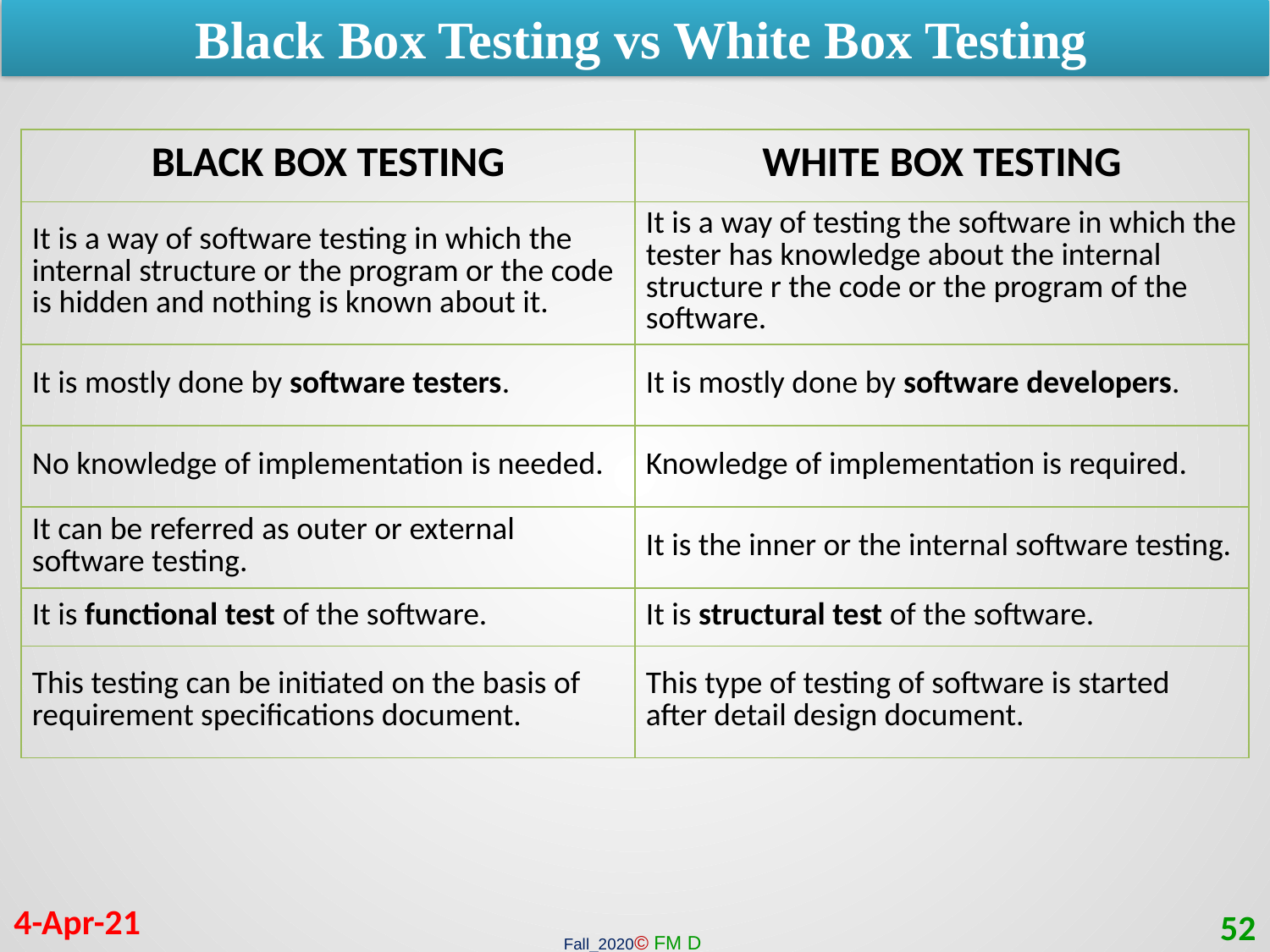

Black Box Testing vs White Box Testing

| BLACK BOX TESTING | WHITE BOX TESTING |
| --- | --- |
| It is a way of software testing in which the internal structure or the program or the code is hidden and nothing is known about it. | It is a way of testing the software in which the tester has knowledge about the internal structure r the code or the program of the software. |
| It is mostly done by software testers. | It is mostly done by software developers. |
| No knowledge of implementation is needed. | Knowledge of implementation is required. |
| It can be referred as outer or external software testing. | It is the inner or the internal software testing. |
| It is functional test of the software. | It is structural test of the software. |
| This testing can be initiated on the basis of requirement specifications document. | This type of testing of software is started after detail design document. |
4-Apr-21
52